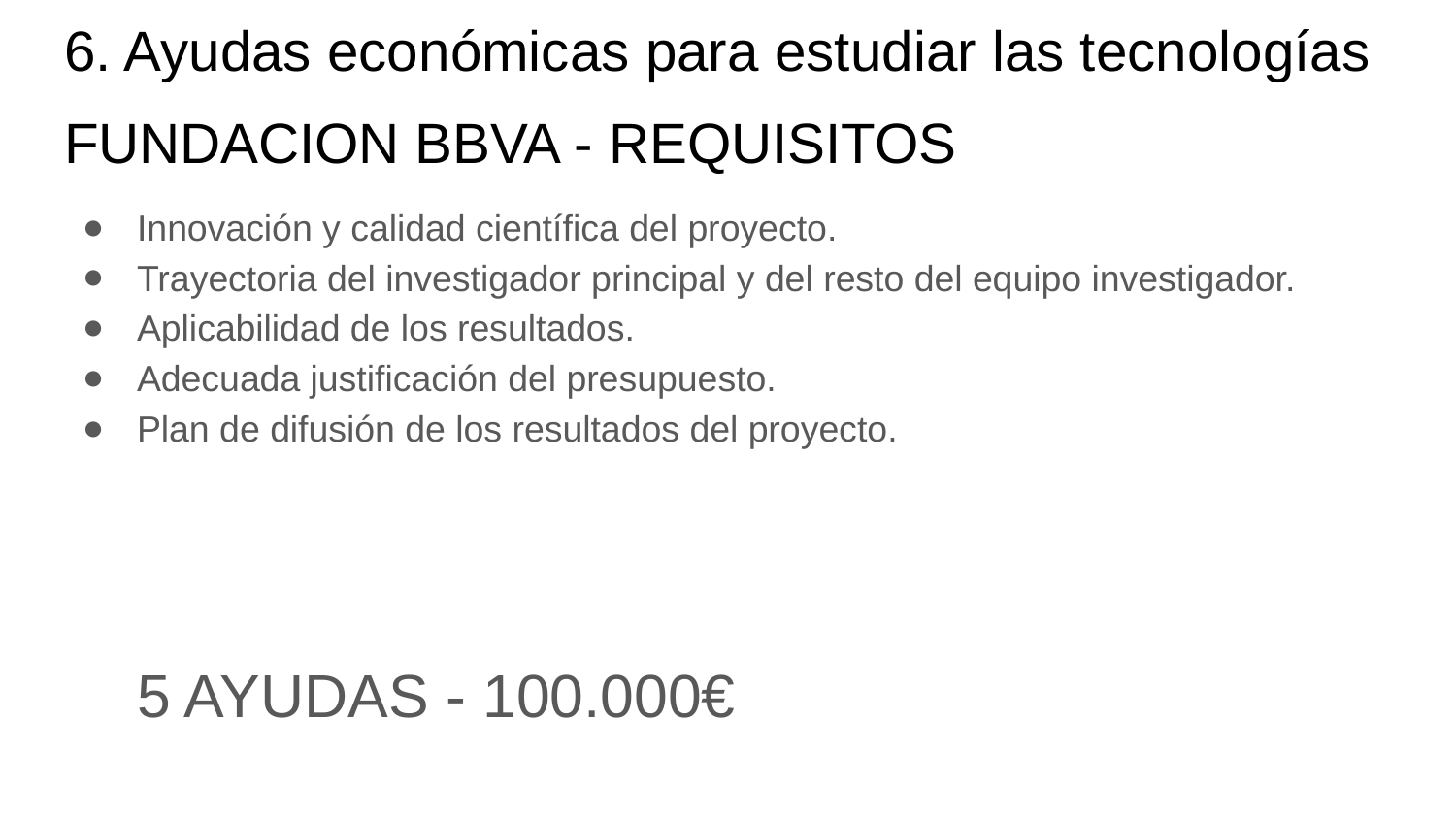

6. Ayudas económicas para estudiar las tecnologías
# FUNDACION BBVA - REQUISITOS
Innovación y calidad científica del proyecto.
Trayectoria del investigador principal y del resto del equipo investigador.
Aplicabilidad de los resultados.
Adecuada justificación del presupuesto.
Plan de difusión de los resultados del proyecto.

5 AYUDAS - 100.000€